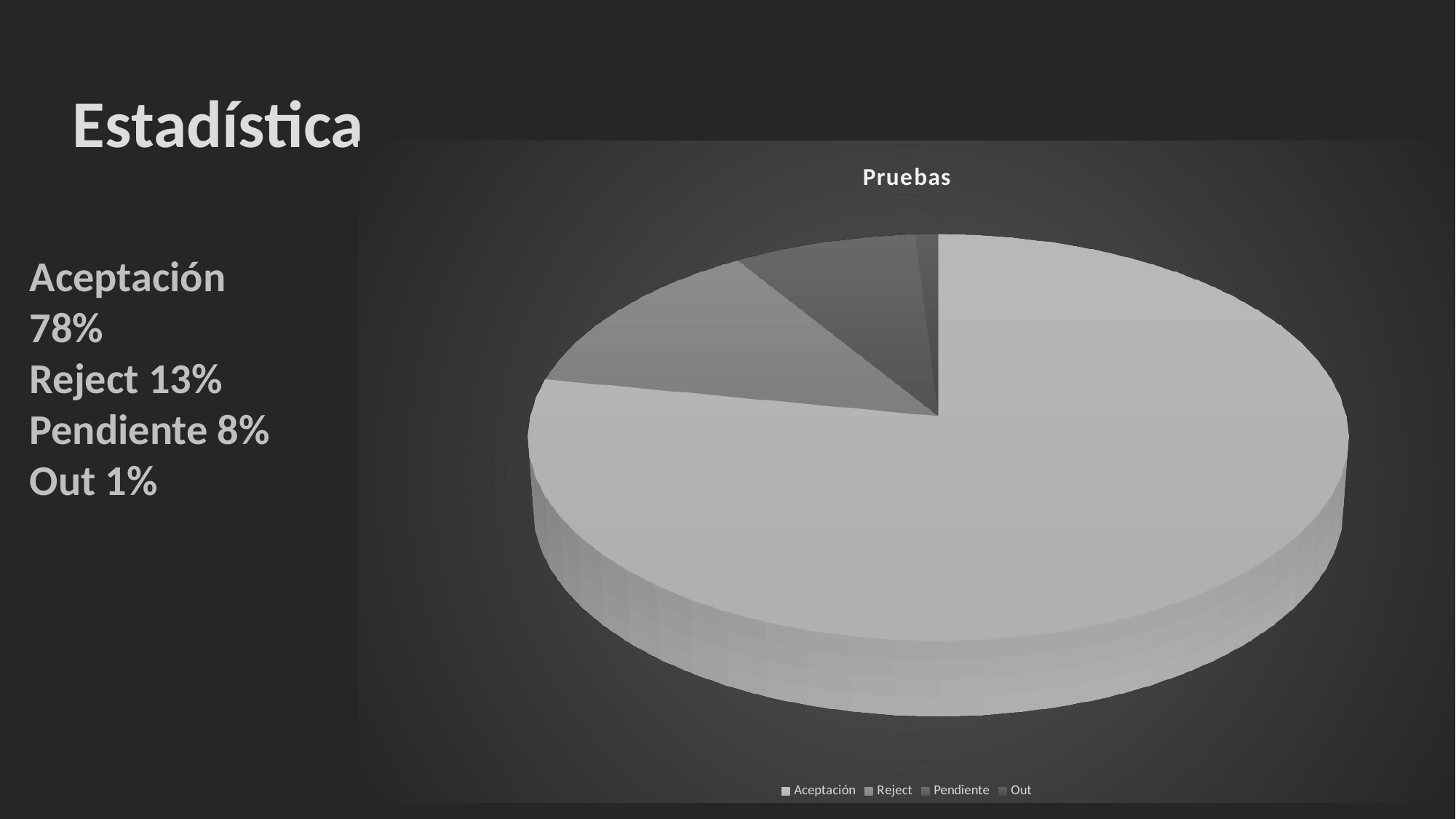

# Estadística

[unsupported chart]

Aceptación 78%
Reject 13%
Pendiente 8%
Out 1%